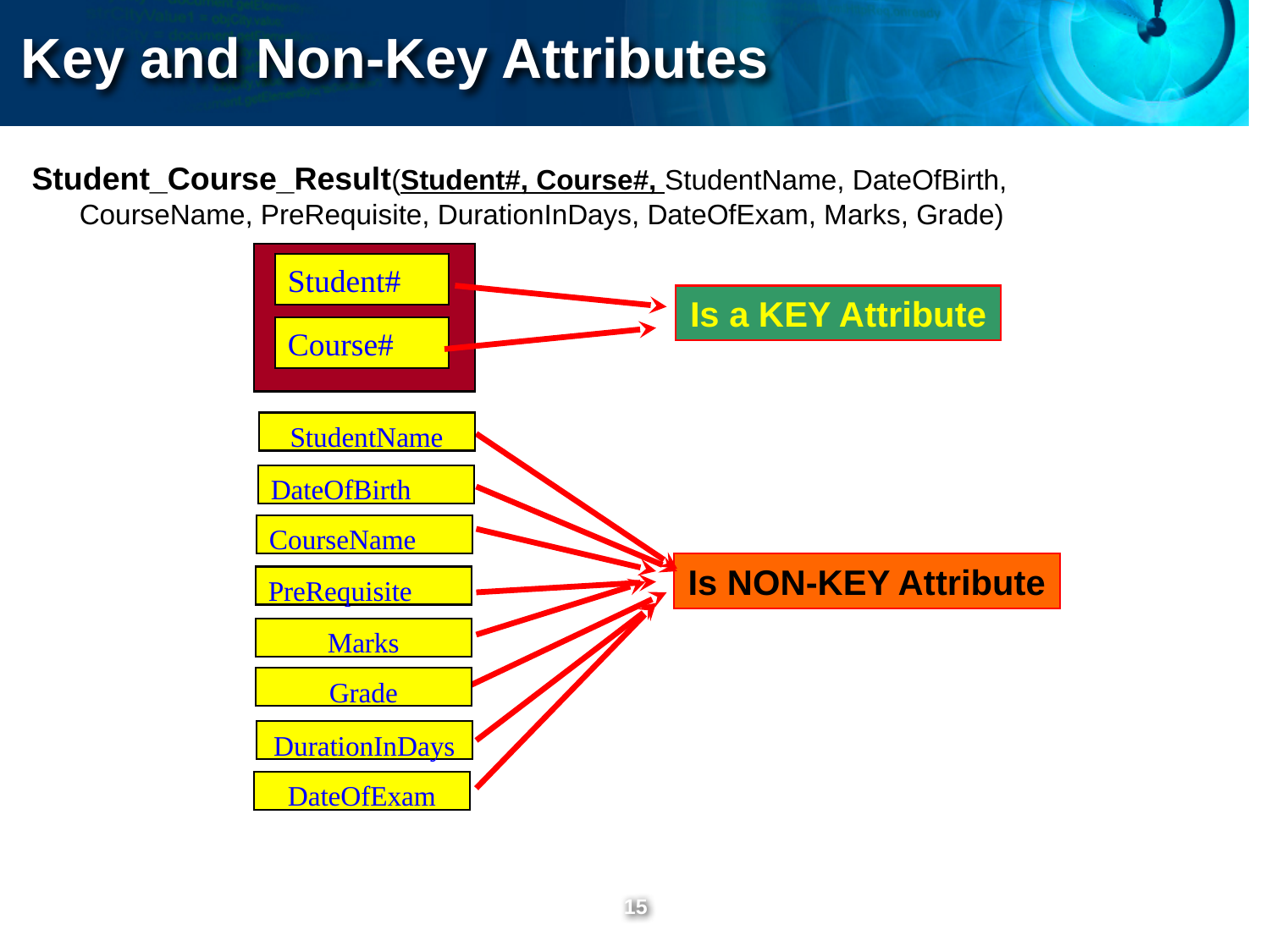

Key and Non-Key Attributes
Student_Course_Result(Student#, Course#, StudentName, DateOfBirth, CourseName, PreRequisite, DurationInDays, DateOfExam, Marks, Grade)

Student#
Is a KEY Attribute
Course#
StudentName
DateOfBirth
CourseName
Is NON-KEY Attribute
PreRequisite
Marks
Grade
DurationInDays
DateOfExam
15